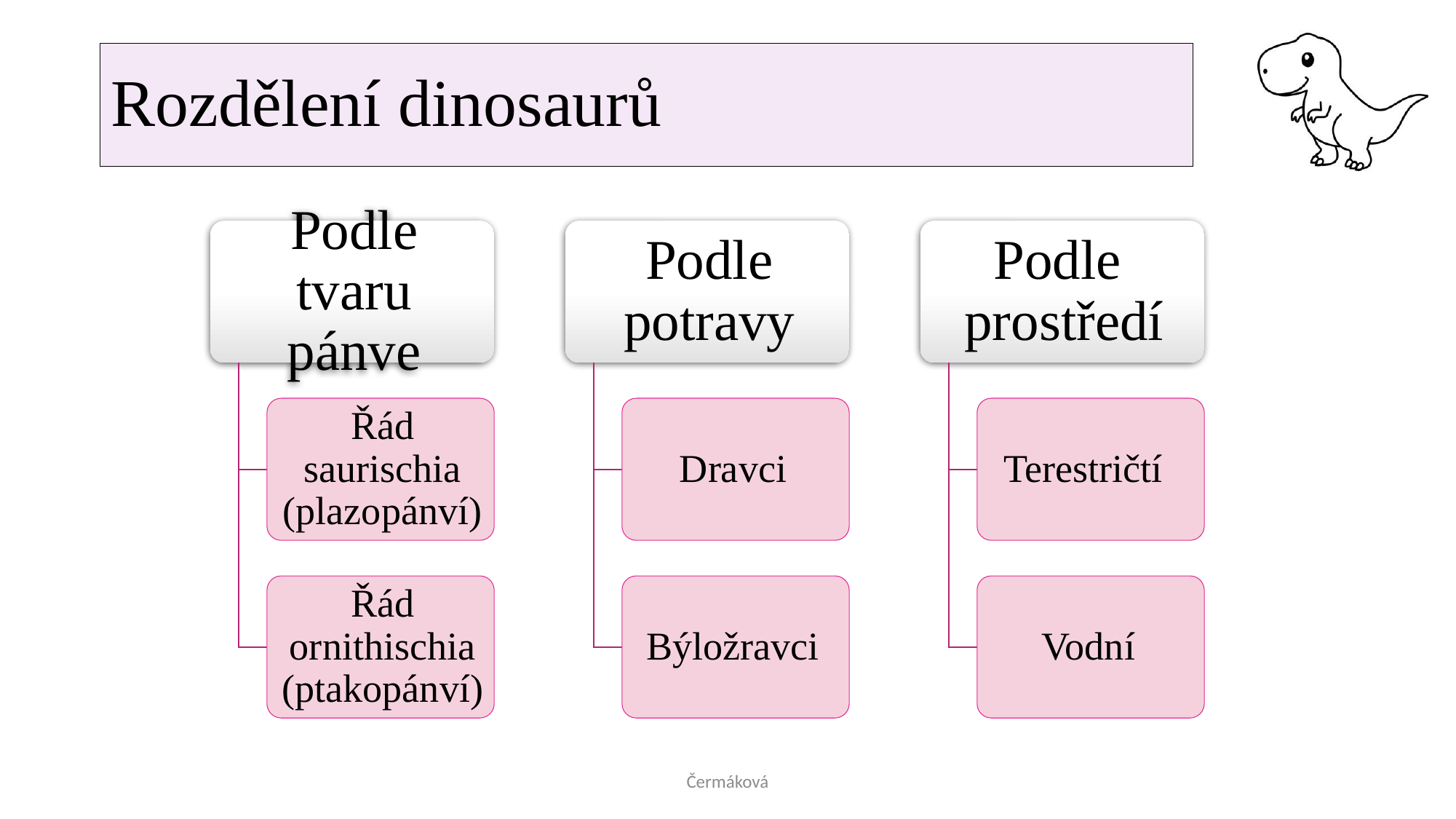

# Rozdělení dinosaurů
Podle tvaru pánve
Řád saurischia (plazopánví)
Řád ornithischia (ptakopánví)
Podle potravy
Dravci
Býložravci
Podle  prostředí
Terestričtí
Vodní
Čermáková